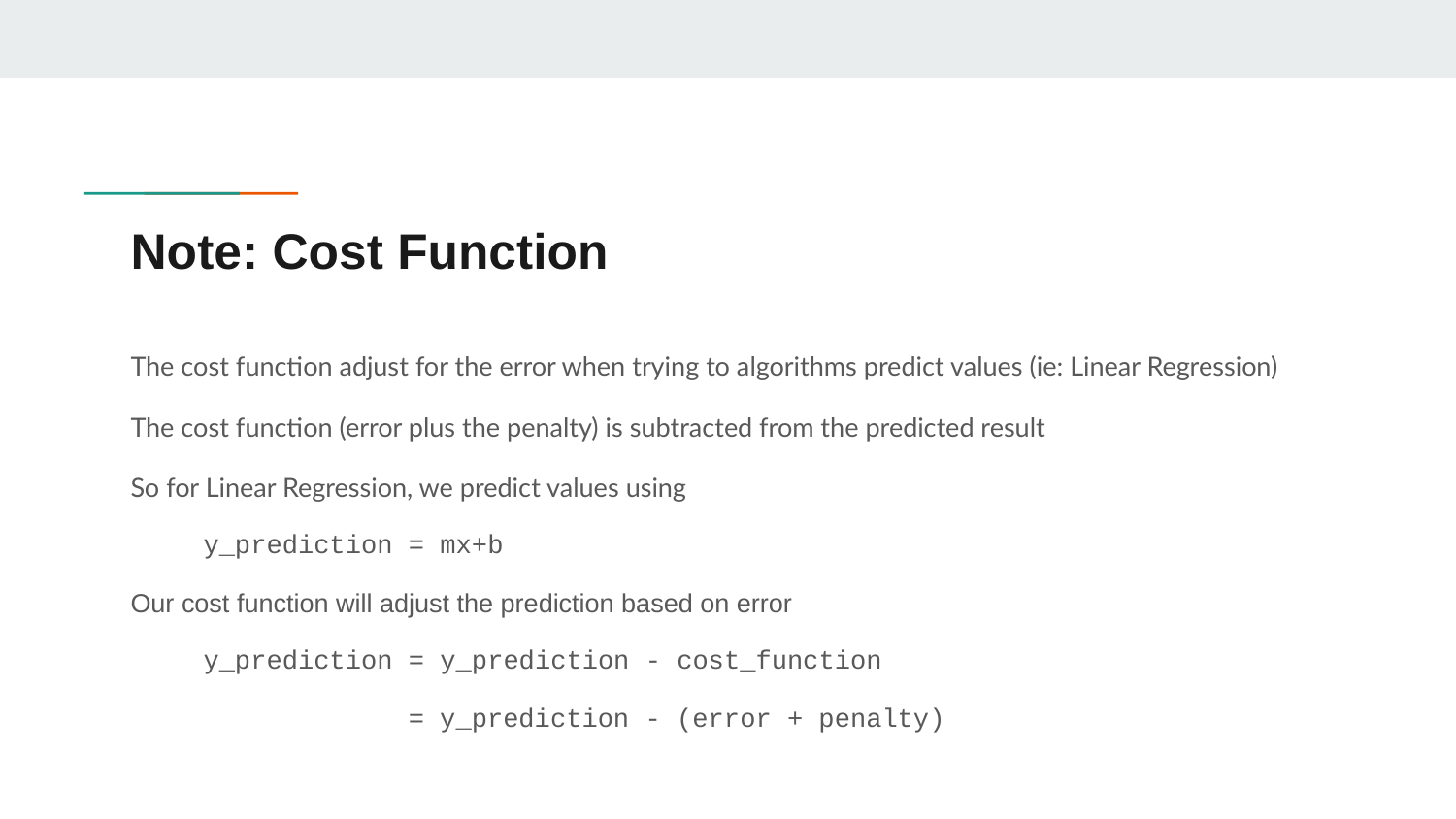

# Note: Cost Function

The cost function adjust for the error when trying to algorithms predict values (ie: Linear Regression)
The cost function (error plus the penalty) is subtracted from the predicted result
So for Linear Regression, we predict values using
y_prediction = mx+b
Our cost function will adjust the prediction based on error
y_prediction = y_prediction - cost_function
             = y_prediction - (error + penalty)